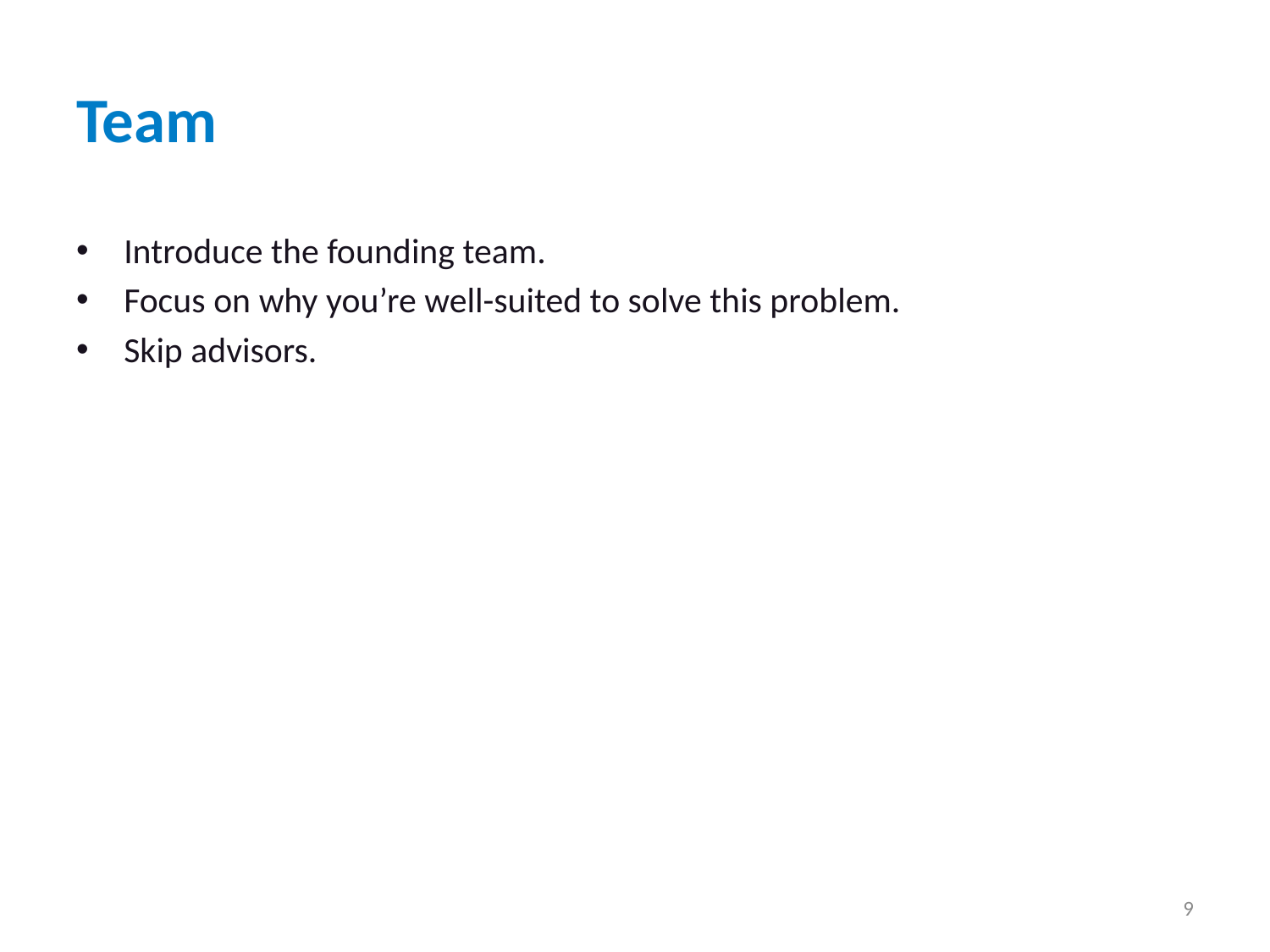

# Team
Introduce the founding team.
Focus on why you’re well-suited to solve this problem.
Skip advisors.
9